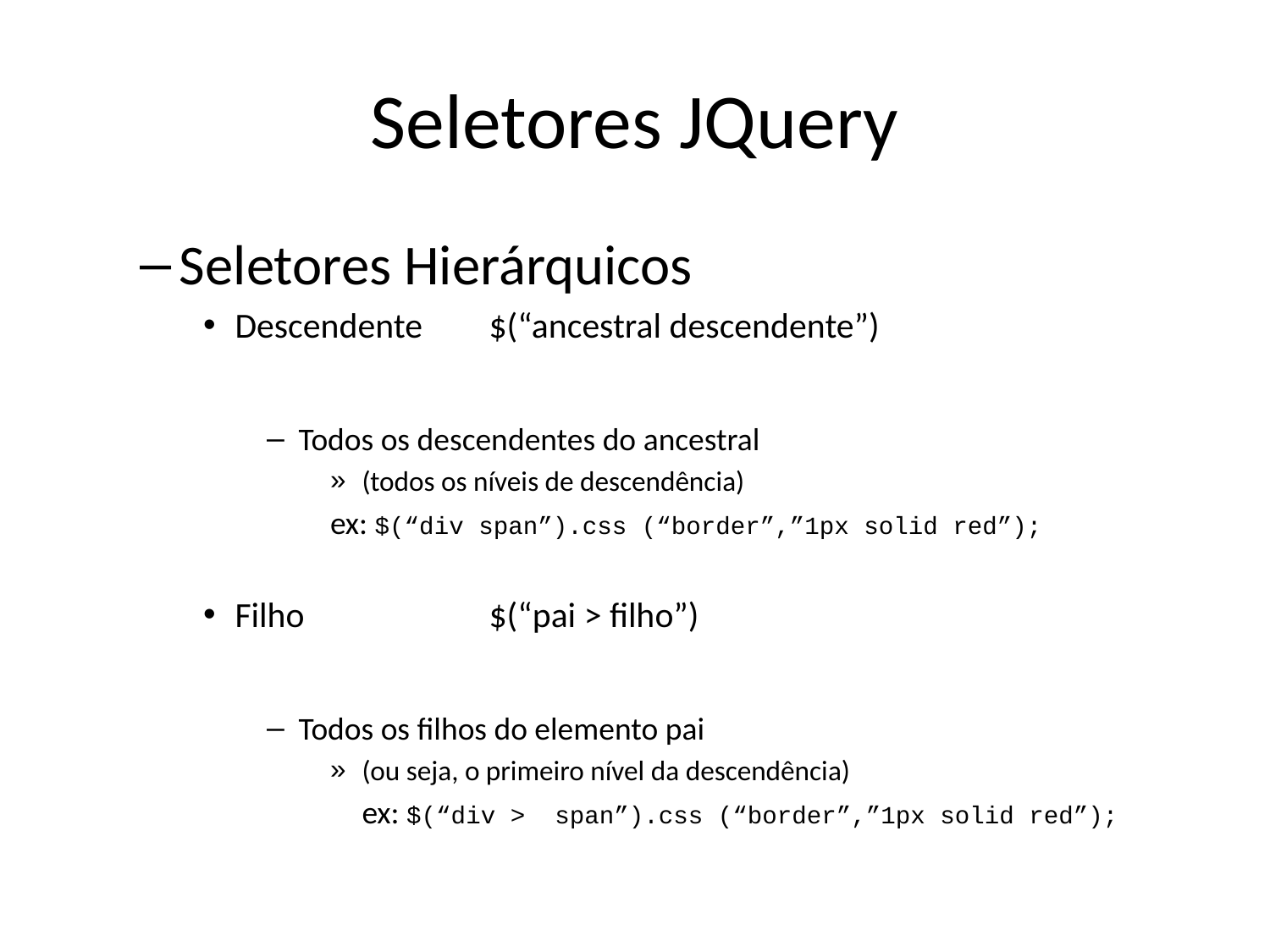

# Seletores JQuery
Seletores Hierárquicos
Descendente 	$(“ancestral descendente”)

Todos os descendentes do ancestral
(todos os níveis de descendência)
ex: $(“div span”).css (“border”,”1px solid red”);

Filho 		$(“pai > filho”)

Todos os filhos do elemento pai
(ou seja, o primeiro nível da descendência)
		ex: $(“div >  span”).css (“border”,”1px solid red”);